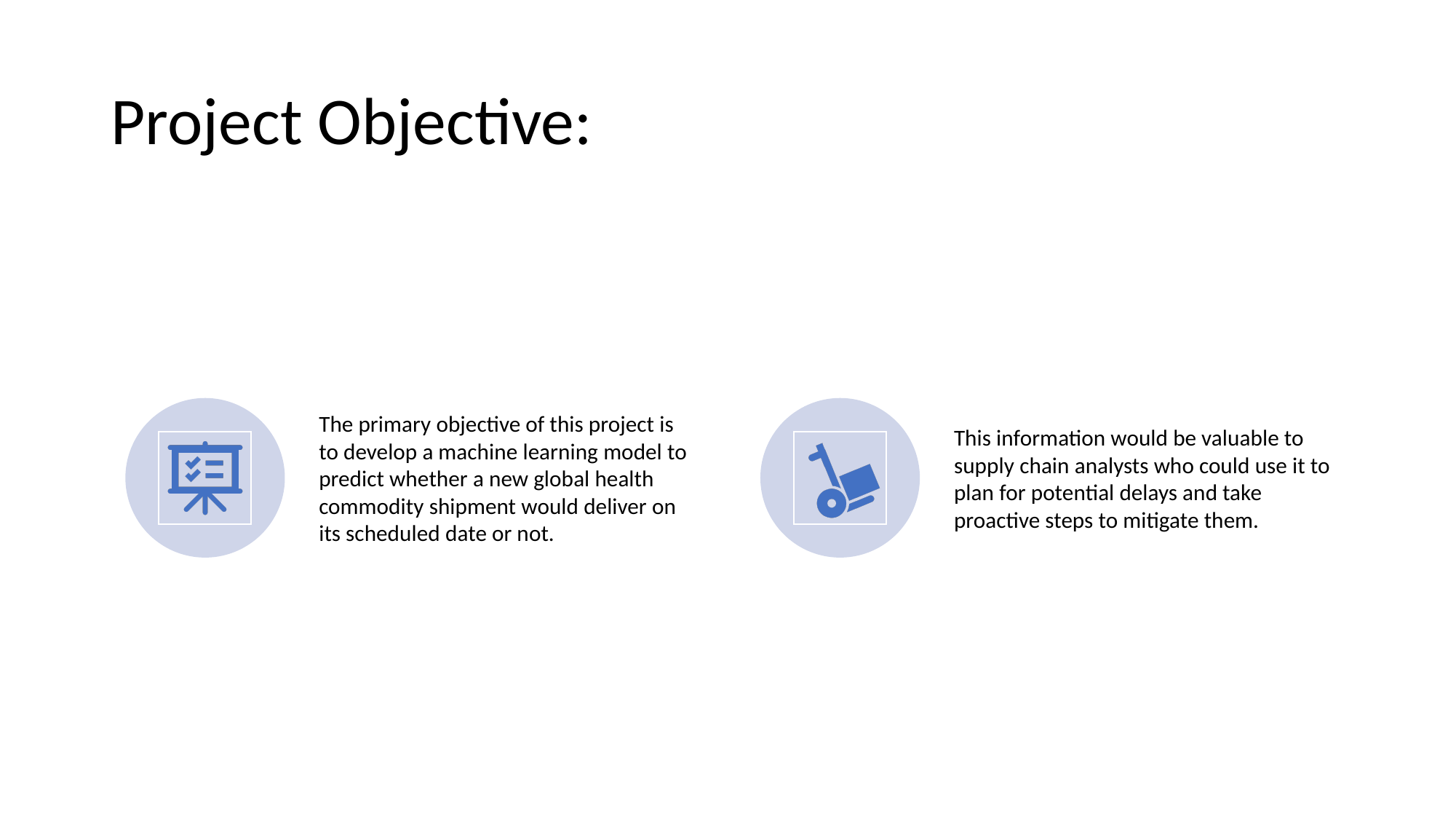

# Project Objective:
The primary objective of this project is to develop a machine learning model to predict whether a new global health commodity shipment would deliver on its scheduled date or not.
This information would be valuable to supply chain analysts who could use it to plan for potential delays and take proactive steps to mitigate them.